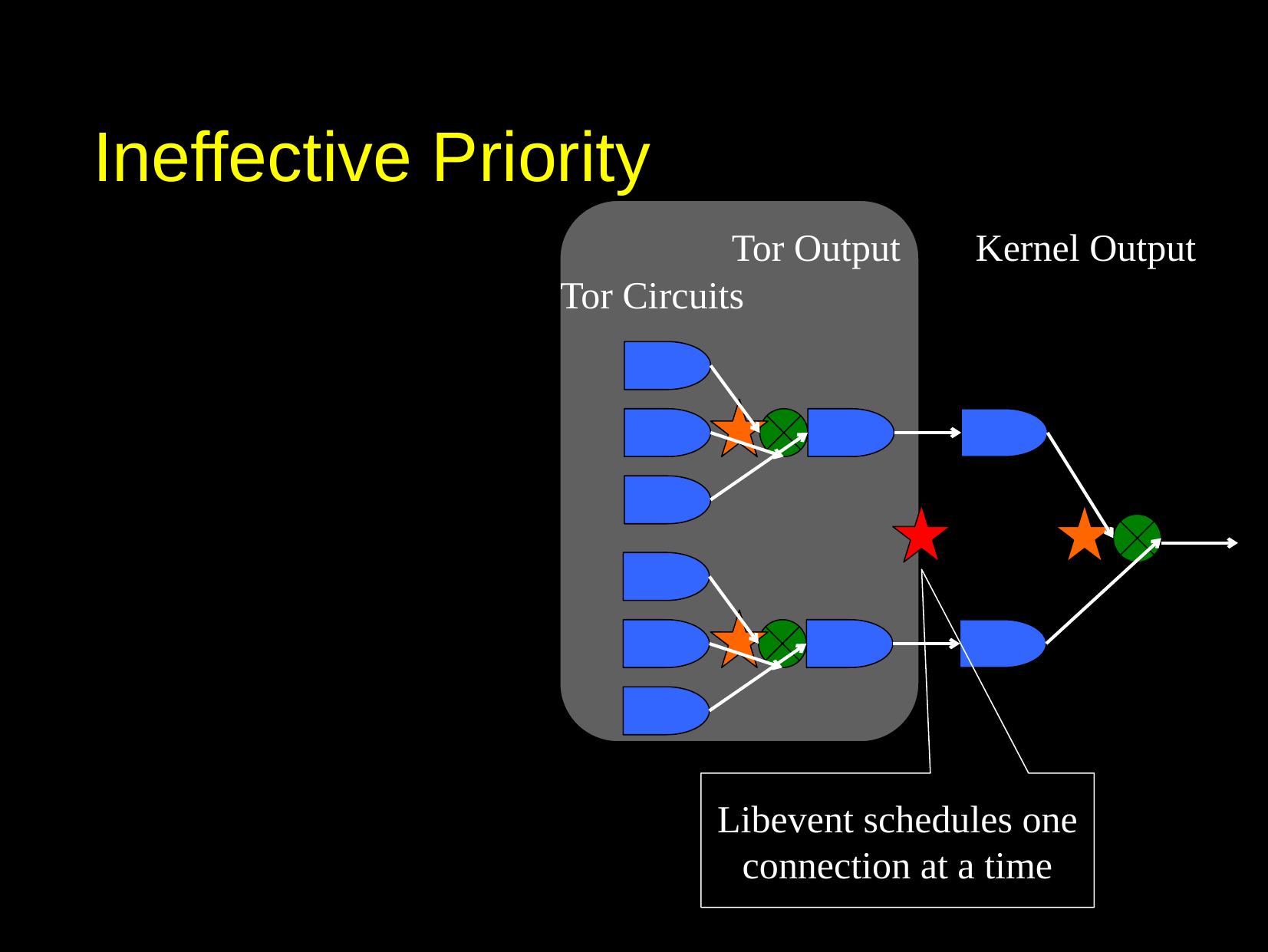

# Ineffective Priority

Tor Output
Kernel Output
Tor Circuits

Libevent schedules one connection at a time